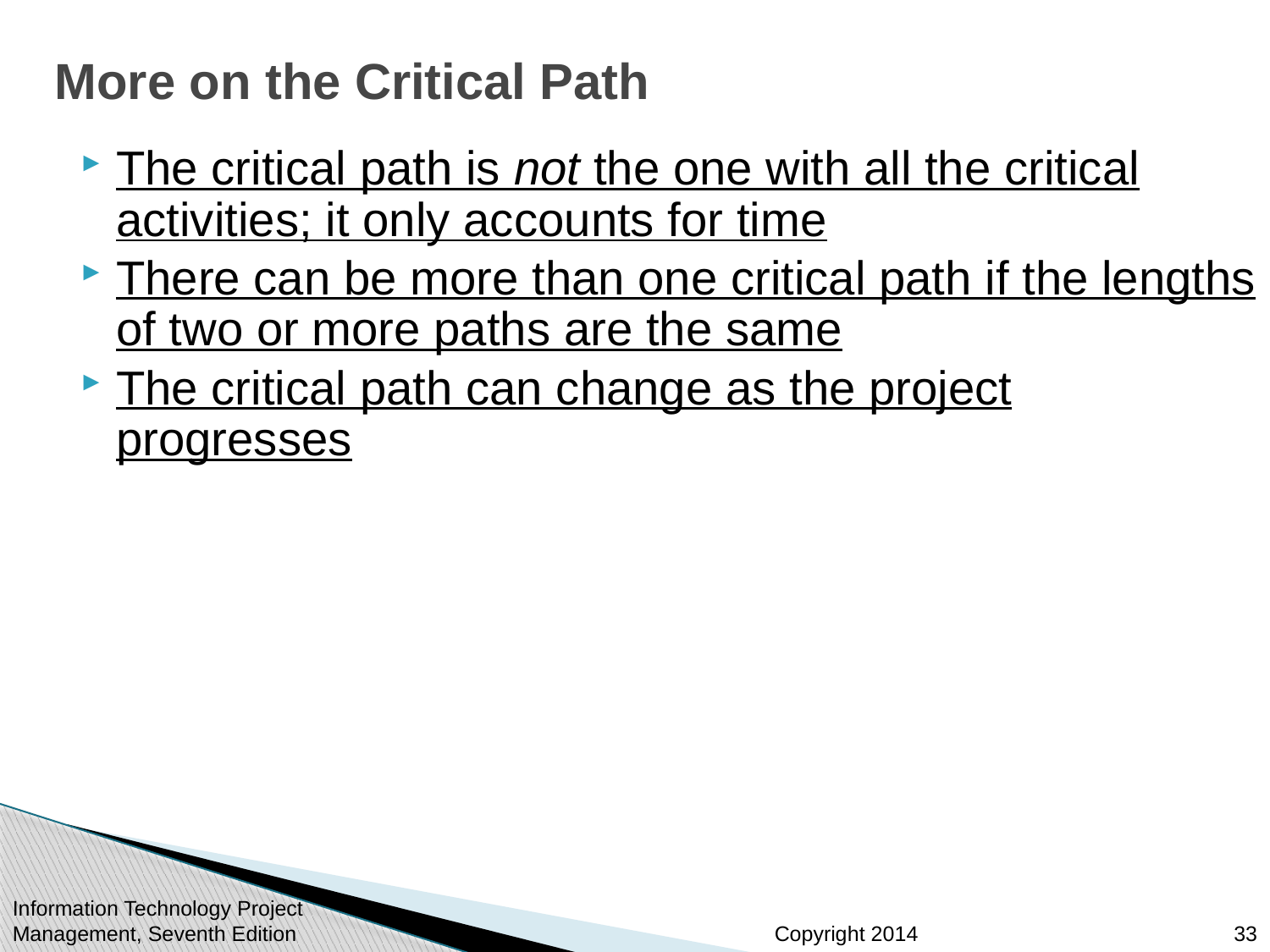

# More on the Critical Path
The critical path is not the one with all the critical activities; it only accounts for time
There can be more than one critical path if the lengths of two or more paths are the same
The critical path can change as the project progresses
33